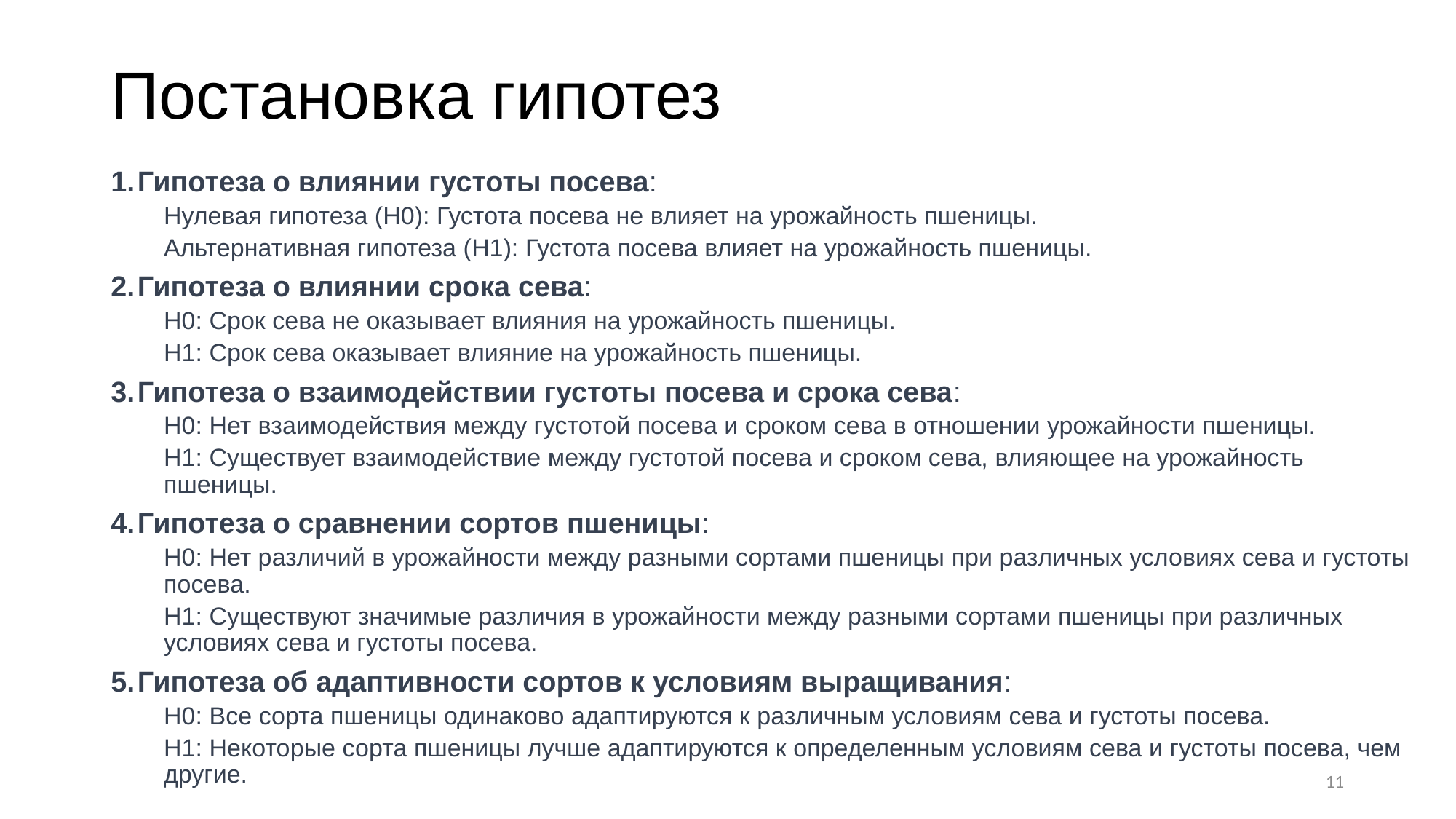

# Постановка гипотез
Гипотеза о влиянии густоты посева:
Нулевая гипотеза (H0): Густота посева не влияет на урожайность пшеницы.
Альтернативная гипотеза (H1): Густота посева влияет на урожайность пшеницы.
Гипотеза о влиянии срока сева:
H0: Срок сева не оказывает влияния на урожайность пшеницы.
H1: Срок сева оказывает влияние на урожайность пшеницы.
Гипотеза о взаимодействии густоты посева и срока сева:
H0: Нет взаимодействия между густотой посева и сроком сева в отношении урожайности пшеницы.
H1: Существует взаимодействие между густотой посева и сроком сева, влияющее на урожайность пшеницы.
Гипотеза о сравнении сортов пшеницы:
H0: Нет различий в урожайности между разными сортами пшеницы при различных условиях сева и густоты посева.
H1: Существуют значимые различия в урожайности между разными сортами пшеницы при различных условиях сева и густоты посева.
Гипотеза об адаптивности сортов к условиям выращивания:
H0: Все сорта пшеницы одинаково адаптируются к различным условиям сева и густоты посева.
H1: Некоторые сорта пшеницы лучше адаптируются к определенным условиям сева и густоты посева, чем другие.

11